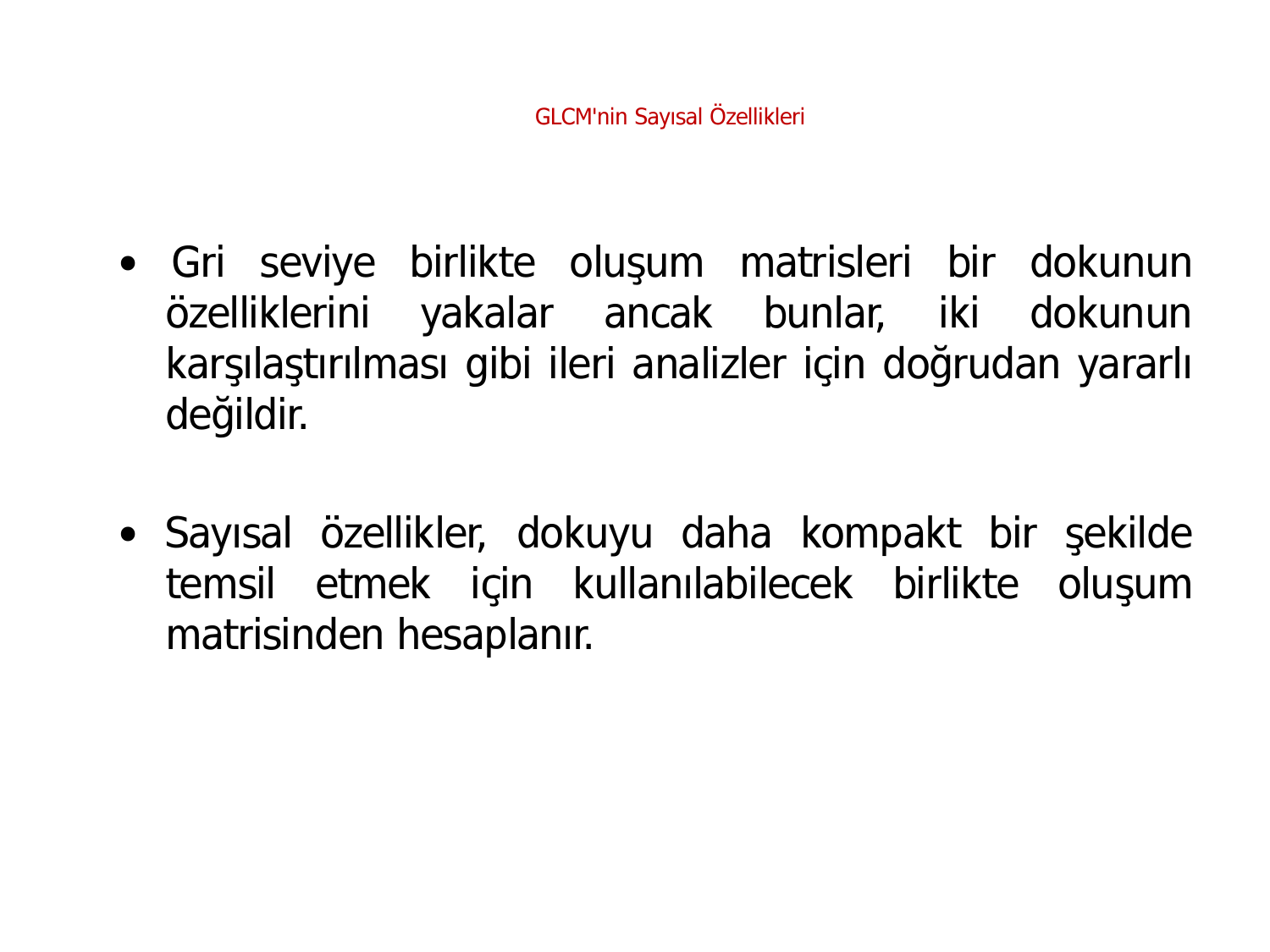

# GLCM'nin Sayısal Özellikleri

• Gri seviye birlikte oluşum matrisleri bir dokunun özelliklerini yakalar ancak bunlar, iki dokunun karşılaştırılması gibi ileri analizler için doğrudan yararlı değildir.

• Sayısal özellikler, dokuyu daha kompakt bir şekilde temsil etmek için kullanılabilecek birlikte oluşum matrisinden hesaplanır.